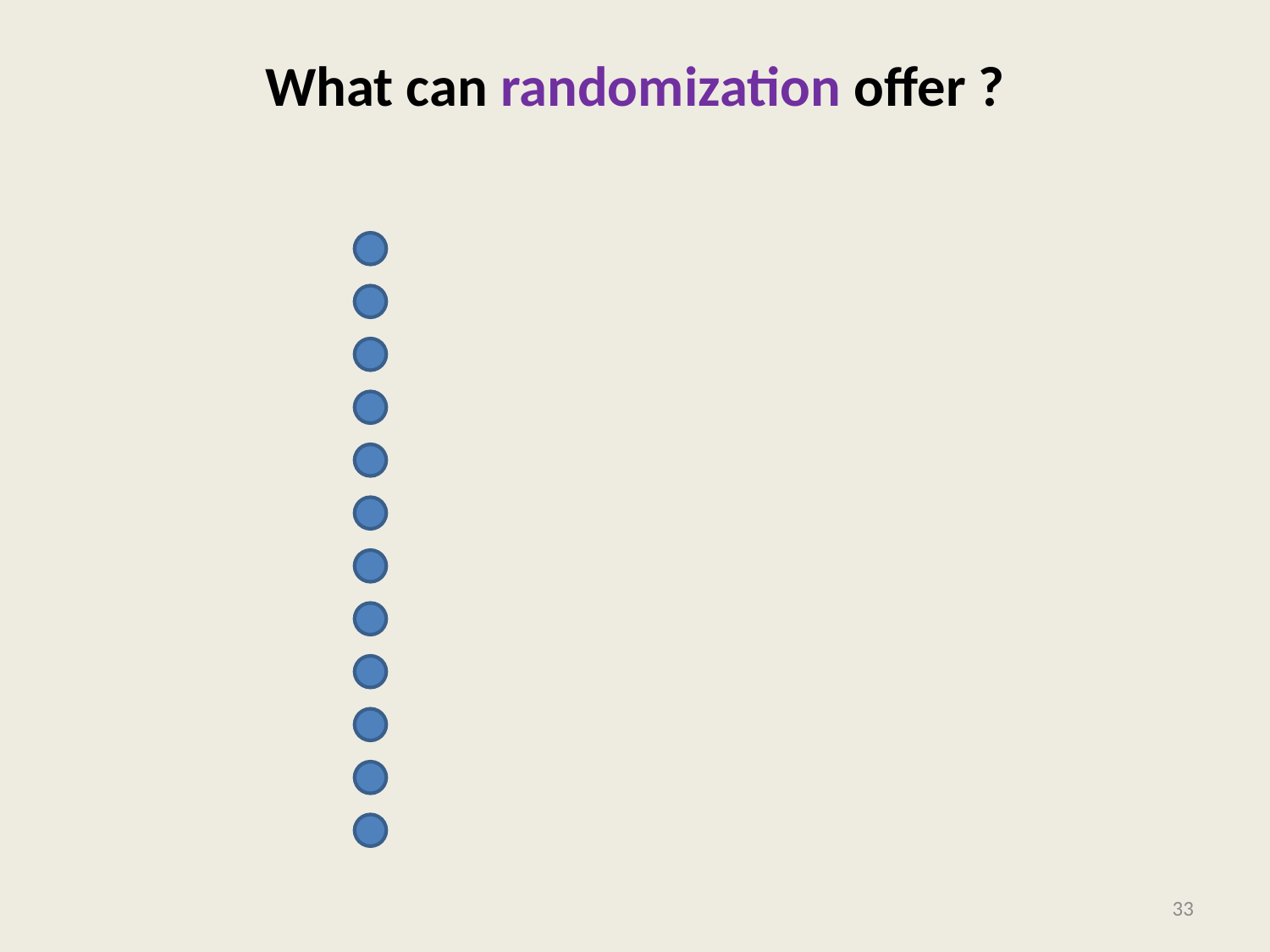

# What can randomization offer ?

33